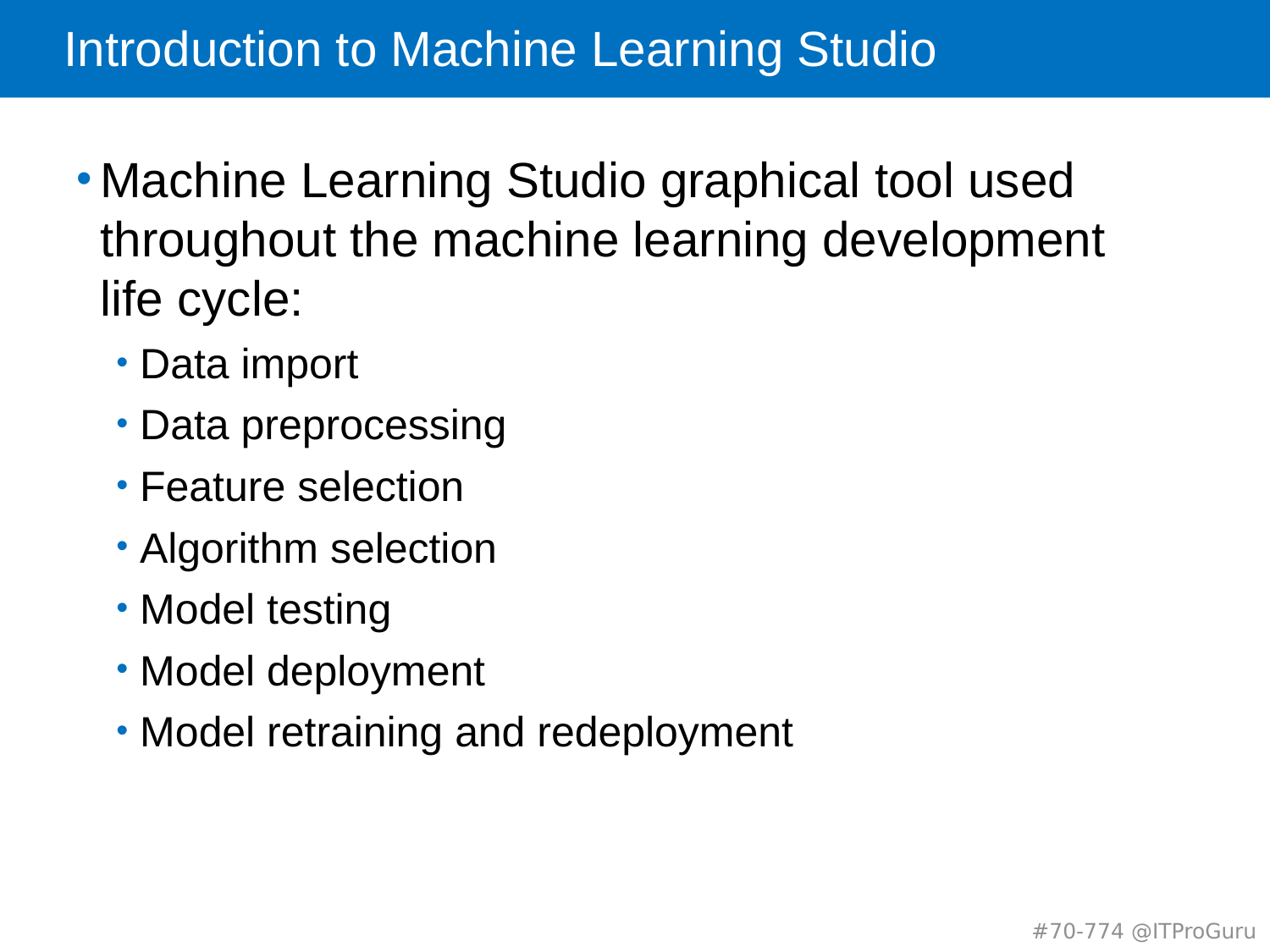

# Introduction to Machine Learning Studio
Machine Learning Studio graphical tool used throughout the machine learning development life cycle:
Data import
Data preprocessing
Feature selection
Algorithm selection
Model testing
Model deployment
Model retraining and redeployment